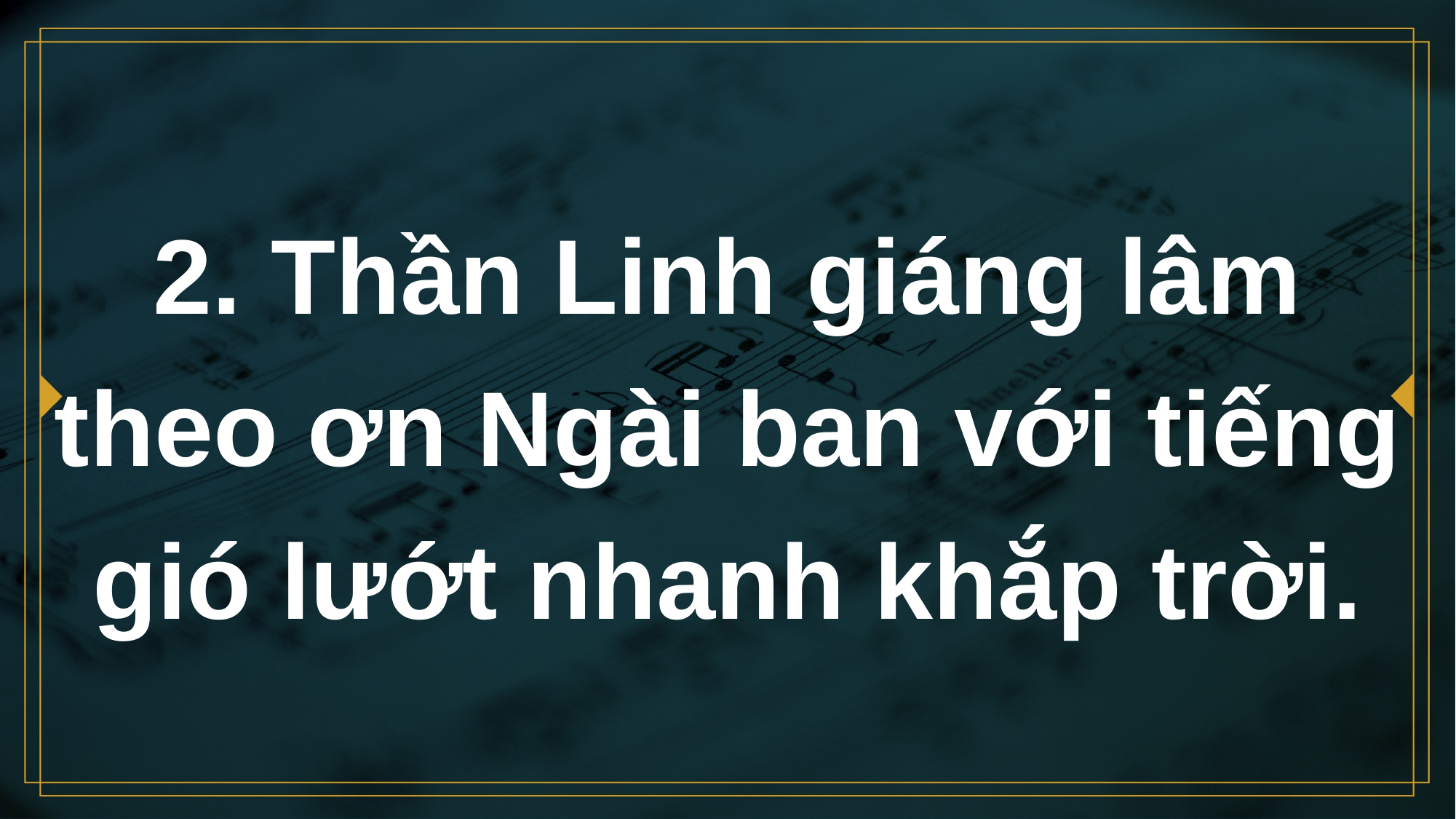

# 2. Thần Linh giáng lâm theo ơn Ngài ban với tiếng gió lướt nhanh khắp trời.